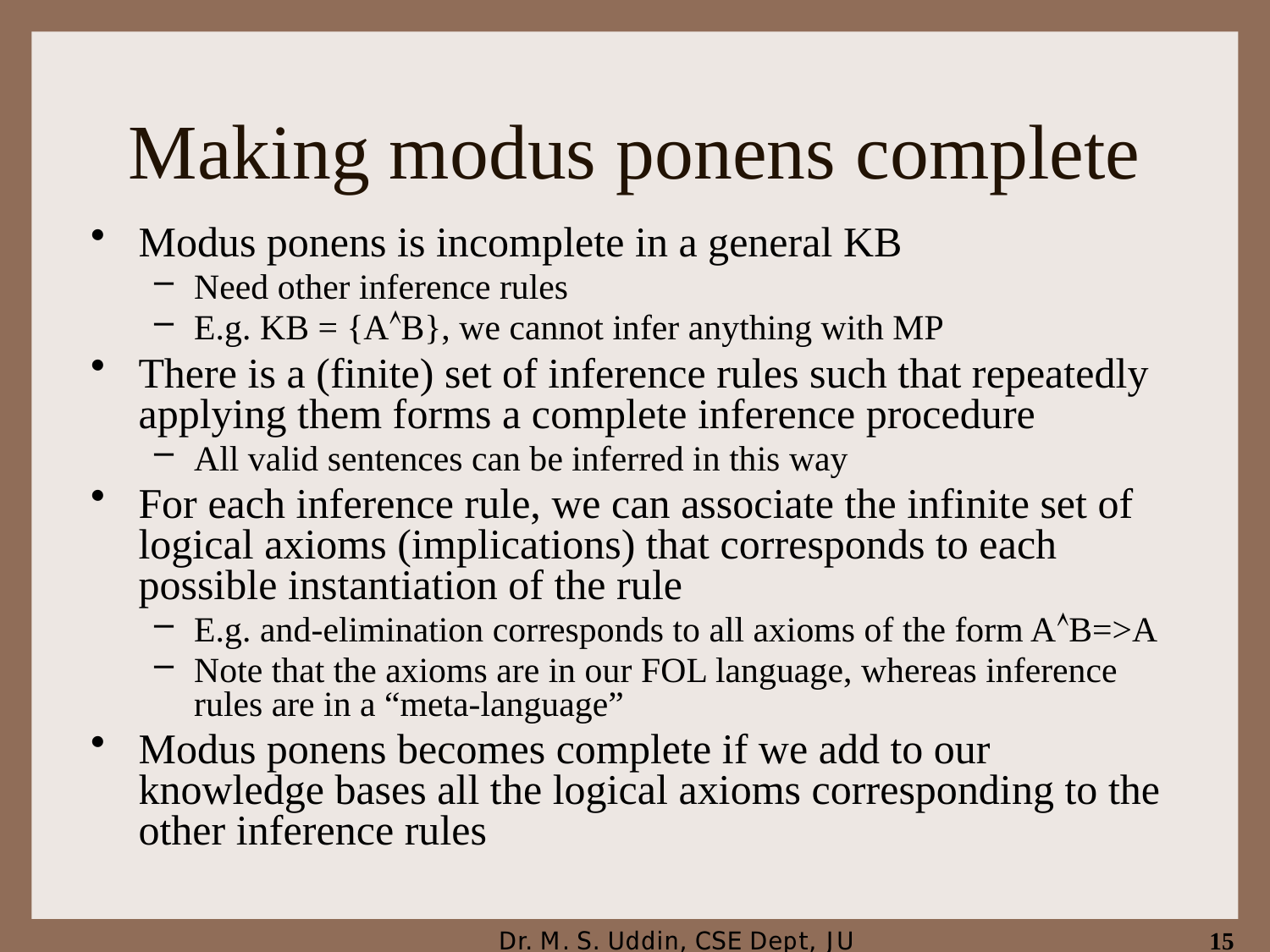

# Making modus ponens complete
Modus ponens is incomplete in a general KB
Need other inference rules
E.g. KB = {A∧B}, we cannot infer anything with MP
There is a (finite) set of inference rules such that repeatedly applying them forms a complete inference procedure
All valid sentences can be inferred in this way
For each inference rule, we can associate the infinite set of logical axioms (implications) that corresponds to each possible instantiation of the rule
E.g. and-elimination corresponds to all axioms of the form A∧B=>A
Note that the axioms are in our FOL language, whereas inference rules are in a “meta-language”
Modus ponens becomes complete if we add to our knowledge bases all the logical axioms corresponding to the other inference rules
15
Dr. M. S. Uddin, CSE Dept, JU